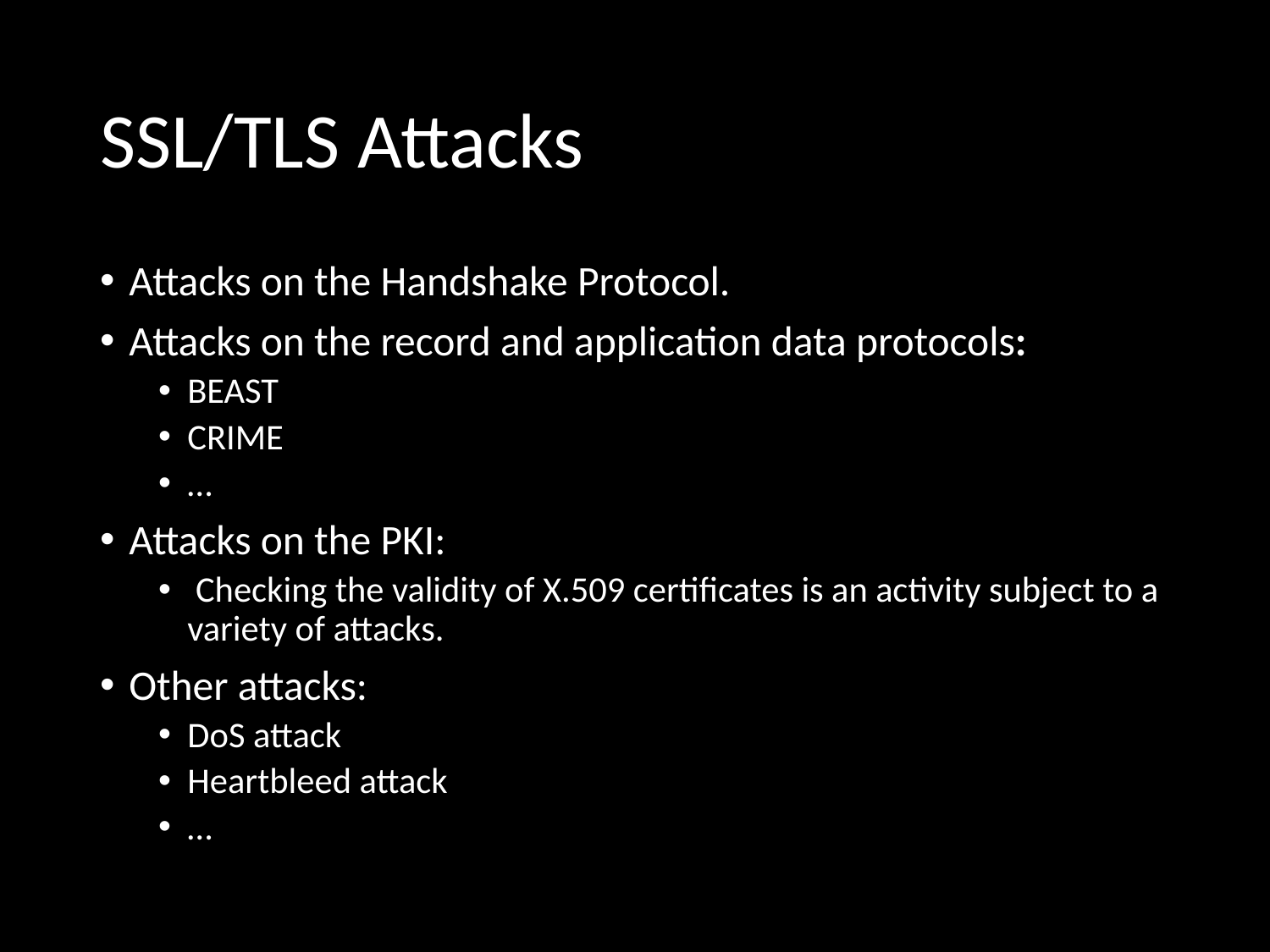

# SSL/TLS Attacks
Attacks on the Handshake Protocol.
Attacks on the record and application data protocols:
BEAST
CRIME
…
Attacks on the PKI:
 Checking the validity of X.509 certificates is an activity subject to a variety of attacks.
Other attacks:
DoS attack
Heartbleed attack
…